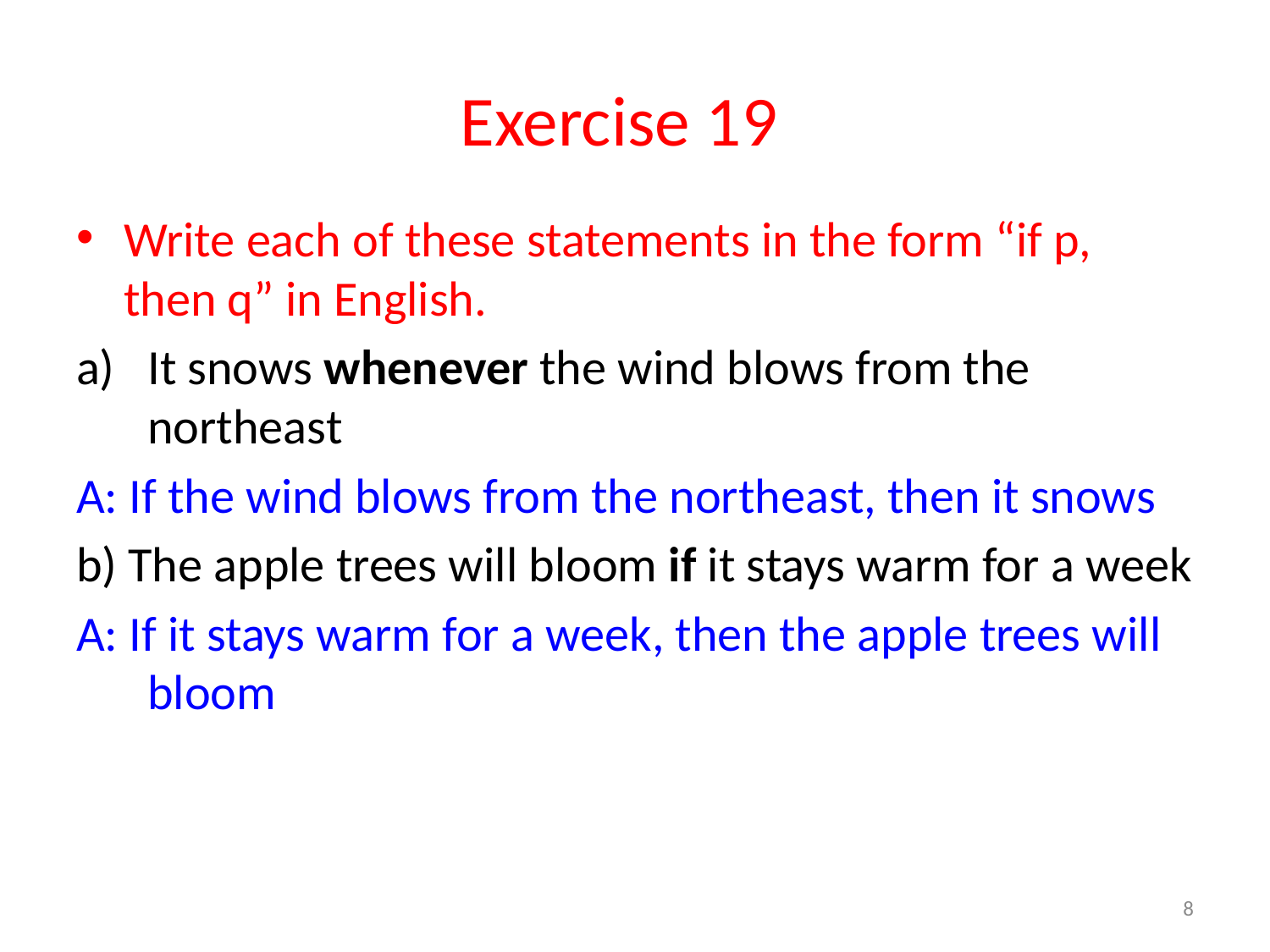

# Exercise 19
Write each of these statements in the form “if p, then q” in English.
It snows whenever the wind blows from the northeast
A: If the wind blows from the northeast, then it snows
b) The apple trees will bloom if it stays warm for a week
A: If it stays warm for a week, then the apple trees will bloom

8